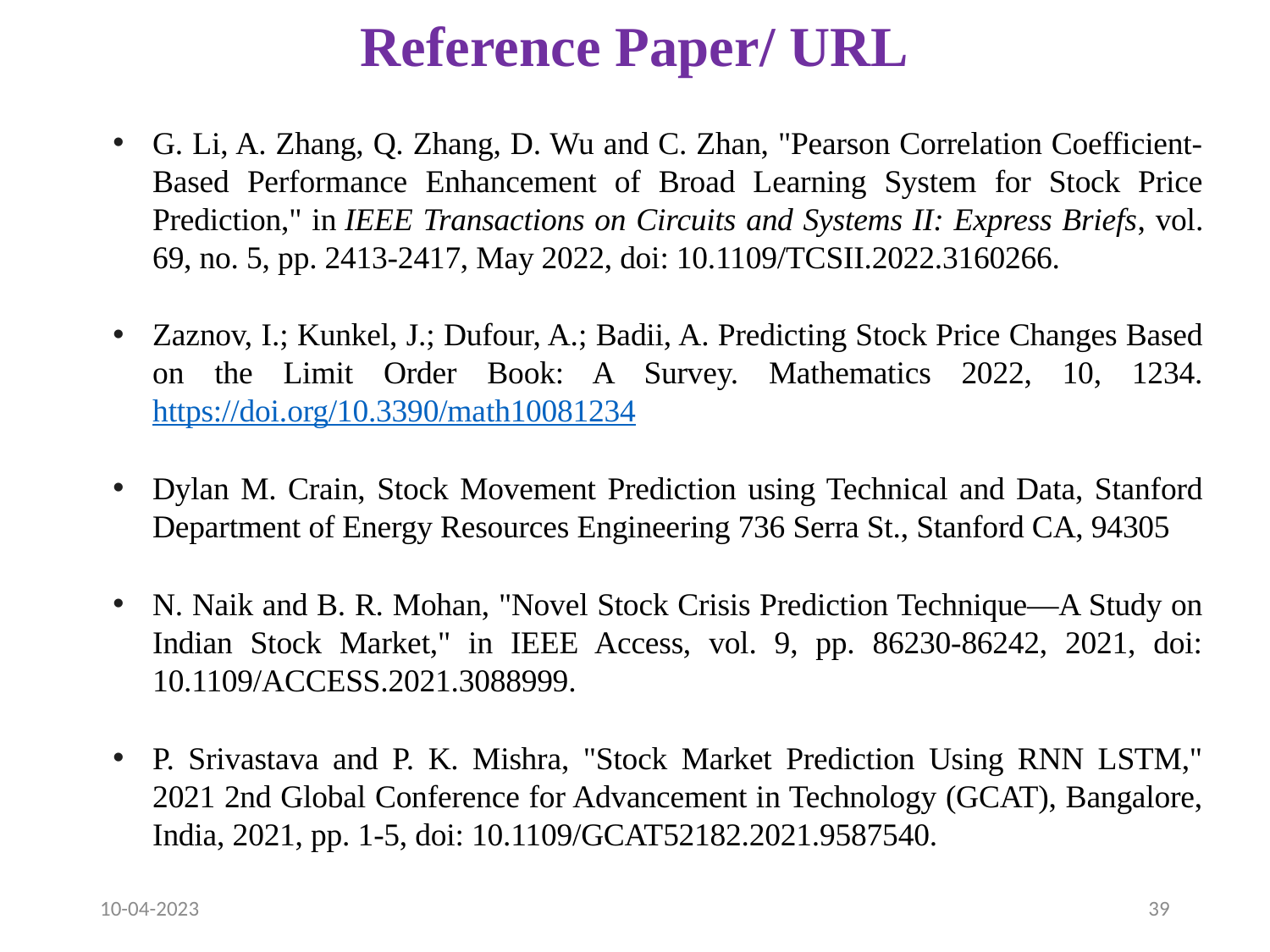

# Reference Paper/ URL
G. Li, A. Zhang, Q. Zhang, D. Wu and C. Zhan, "Pearson Correlation Coefficient-Based Performance Enhancement of Broad Learning System for Stock Price Prediction," in IEEE Transactions on Circuits and Systems II: Express Briefs, vol. 69, no. 5, pp. 2413-2417, May 2022, doi: 10.1109/TCSII.2022.3160266.

Zaznov, I.; Kunkel, J.; Dufour, A.; Badii, A. Predicting Stock Price Changes Based on the Limit Order Book: A Survey. Mathematics 2022, 10, 1234. https://doi.org/10.3390/math10081234

Dylan M. Crain, Stock Movement Prediction using Technical and Data, Stanford Department of Energy Resources Engineering 736 Serra St., Stanford CA, 94305

N. Naik and B. R. Mohan, "Novel Stock Crisis Prediction Technique—A Study on Indian Stock Market," in IEEE Access, vol. 9, pp. 86230-86242, 2021, doi: 10.1109/ACCESS.2021.3088999.

P. Srivastava and P. K. Mishra, "Stock Market Prediction Using RNN LSTM," 2021 2nd Global Conference for Advancement in Technology (GCAT), Bangalore, India, 2021, pp. 1-5, doi: 10.1109/GCAT52182.2021.9587540.

10-04-2023
39